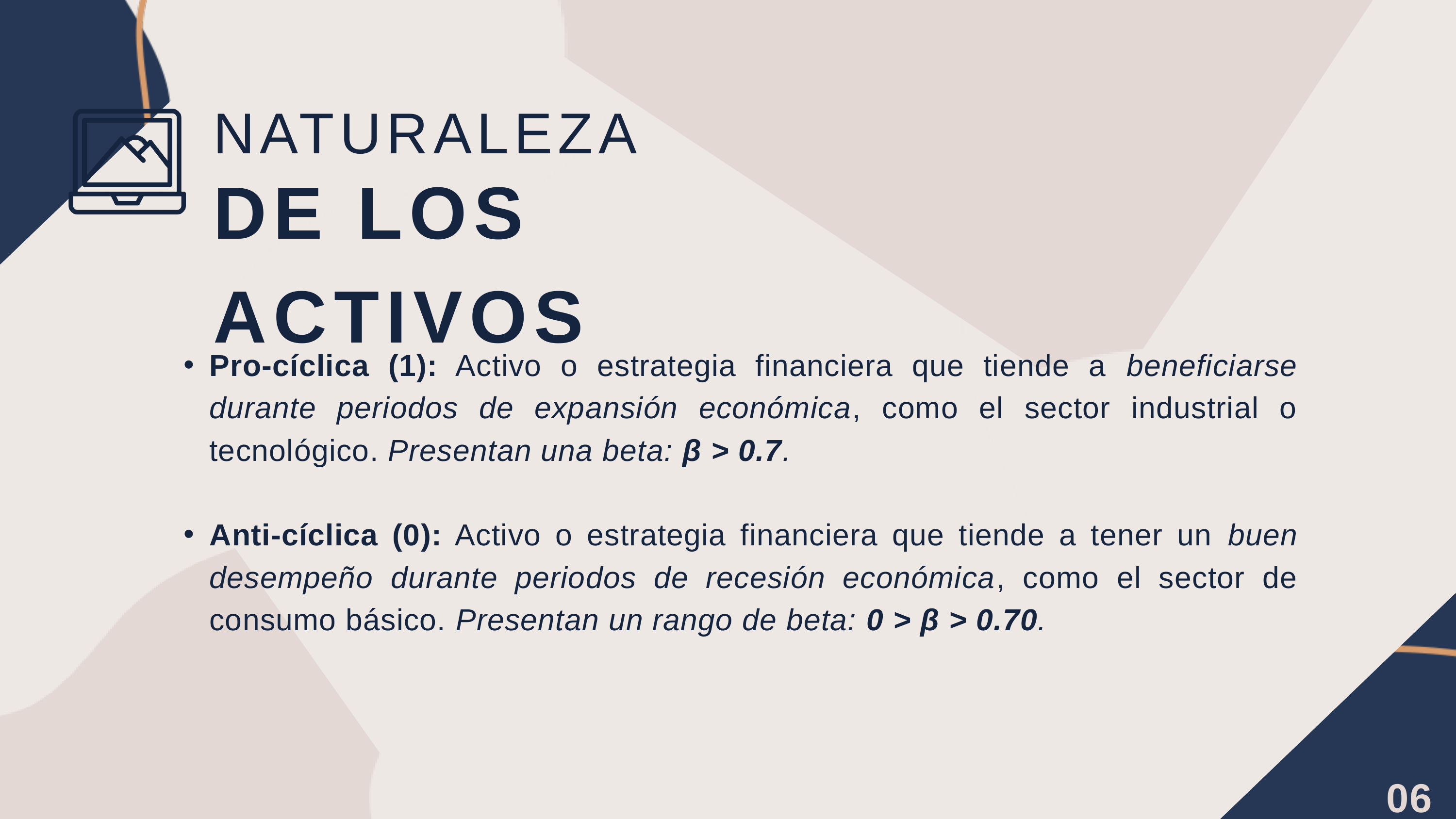

NATURALEZA

DE LOS ACTIVOS
Pro-cíclica (1): Activo o estrategia financiera que tiende a beneficiarse durante periodos de expansión económica, como el sector industrial o tecnológico. Presentan una beta: β > 0.7.

Anti-cíclica (0): Activo o estrategia financiera que tiende a tener un buen desempeño durante periodos de recesión económica, como el sector de consumo básico. Presentan un rango de beta: 0 > β > 0.70.

06